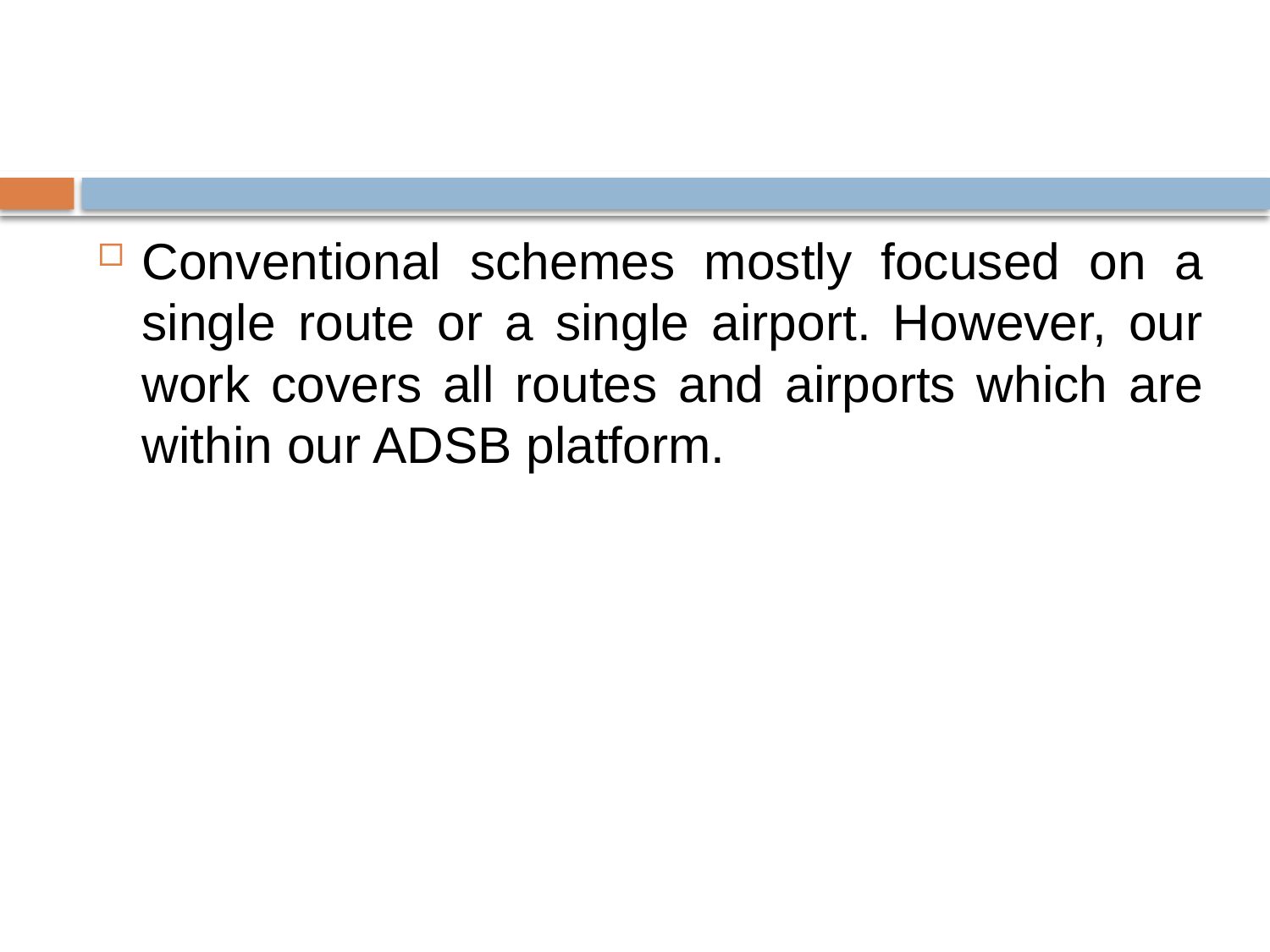

#
Conventional schemes mostly focused on a single route or a single airport. However, our work covers all routes and airports which are within our ADSB platform.